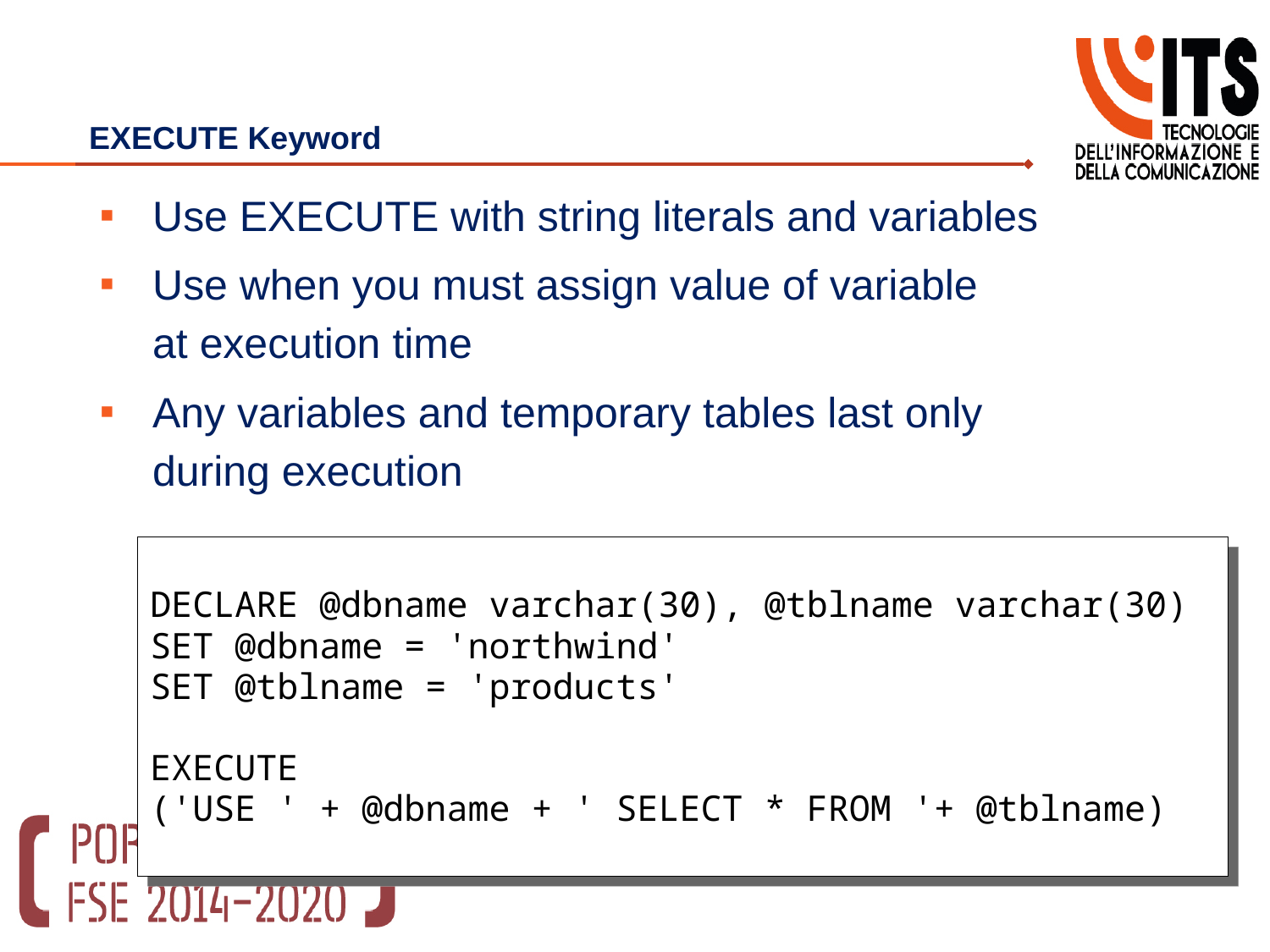

# EXECUTE Keyword
Use EXECUTE with string literals and variables
Use when you must assign value of variable
at execution time
Any variables and temporary tables last only during execution

DECLARE @dbname varchar(30), @tblname varchar(30)
SET @dbname = 'northwind'
SET @tblname = 'products'
EXECUTE
('USE ' + @dbname + ' SELECT * FROM '+ @tblname)